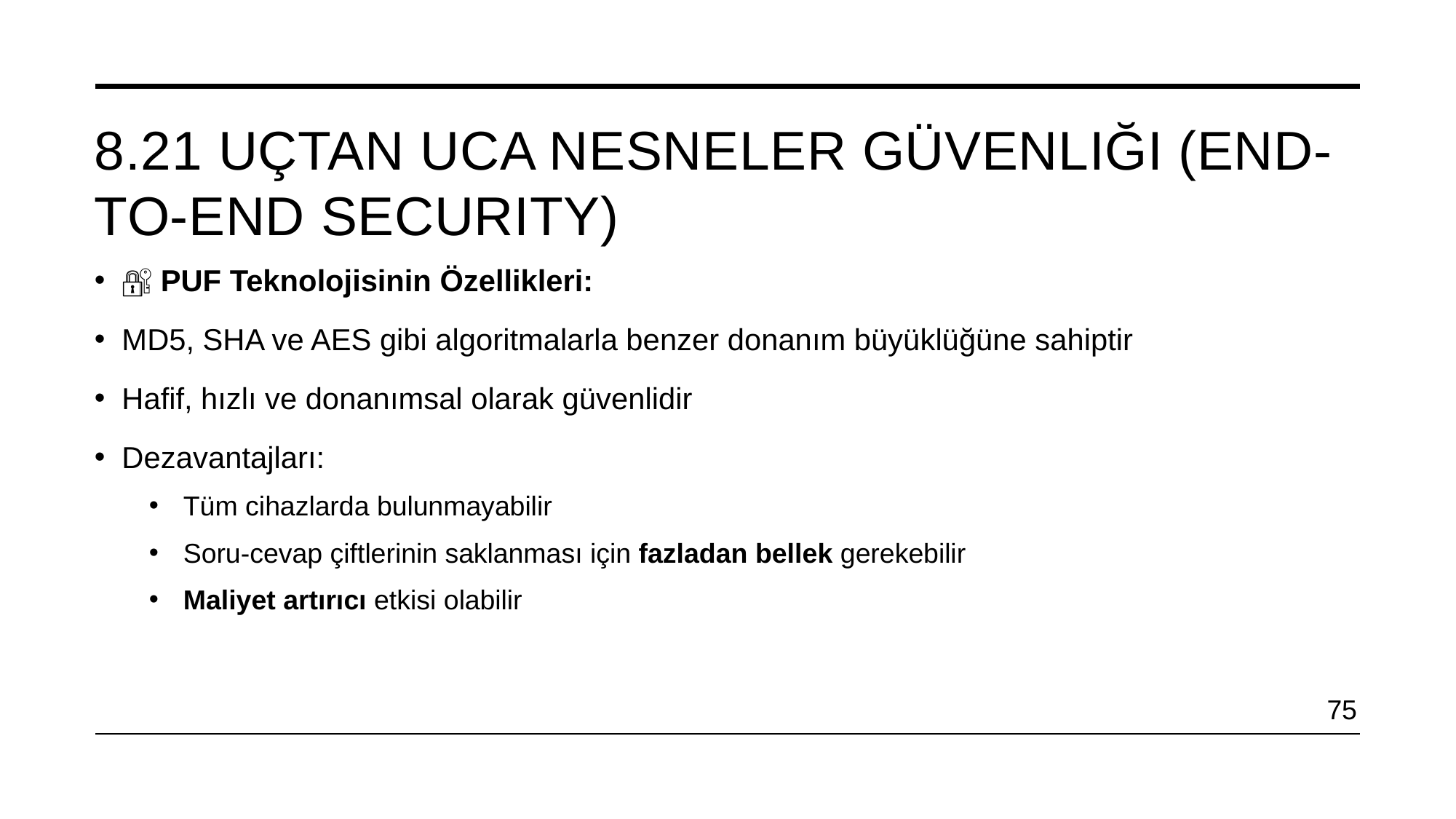

# 8.21 Uçtan Uca Nesneler Güvenliği (End-to-End Security)
🔐 PUF Teknolojisinin Özellikleri:
MD5, SHA ve AES gibi algoritmalarla benzer donanım büyüklüğüne sahiptir
Hafif, hızlı ve donanımsal olarak güvenlidir
Dezavantajları:
Tüm cihazlarda bulunmayabilir
Soru-cevap çiftlerinin saklanması için fazladan bellek gerekebilir
Maliyet artırıcı etkisi olabilir

75